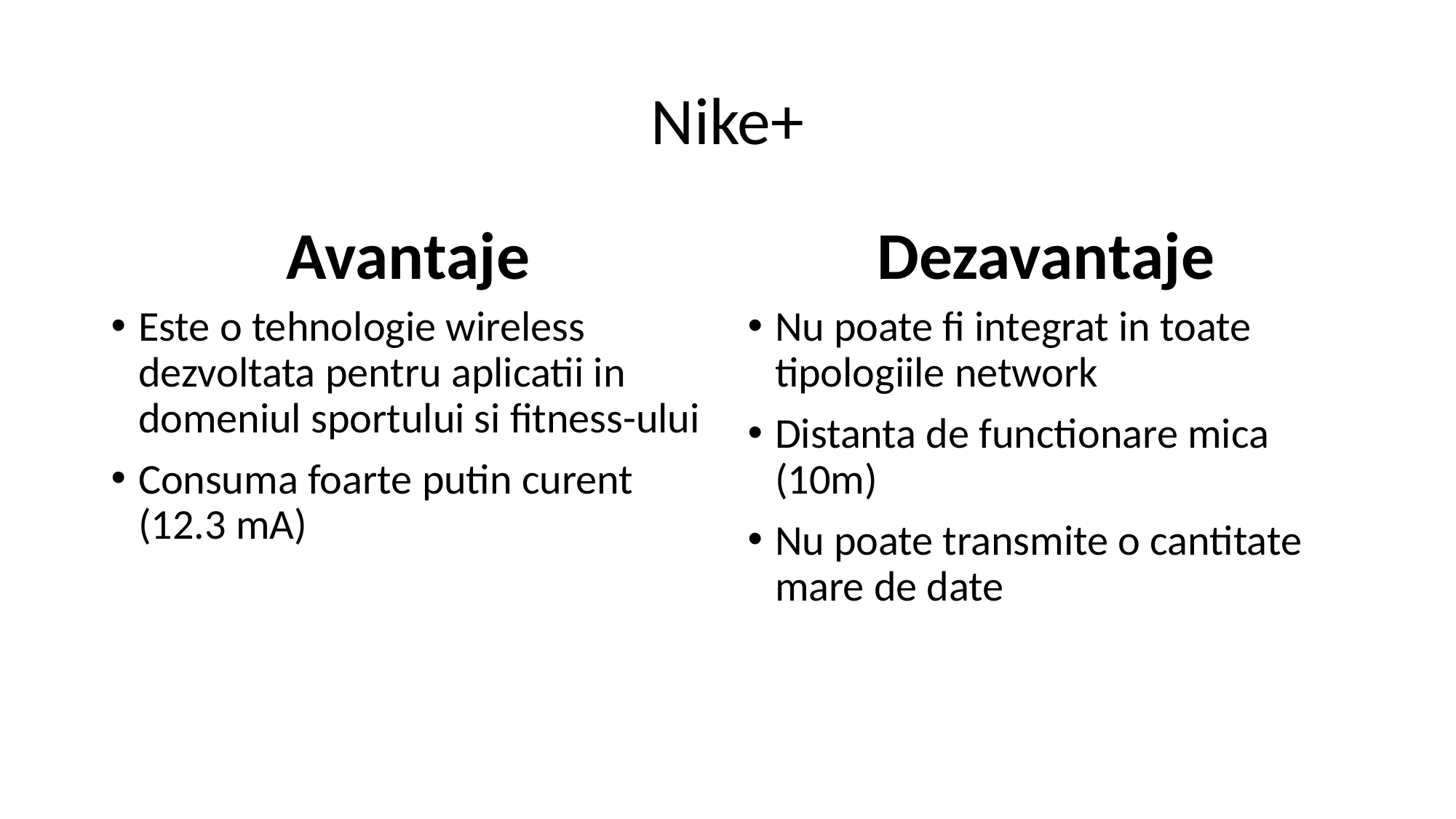

# Nike+
Avantaje
Dezavantaje
Este o tehnologie wireless dezvoltata pentru aplicatii in domeniul sportului si fitness-ului
Consuma foarte putin curent (12.3 mA)
Nu poate fi integrat in toate tipologiile network
Distanta de functionare mica (10m)
Nu poate transmite o cantitate mare de date